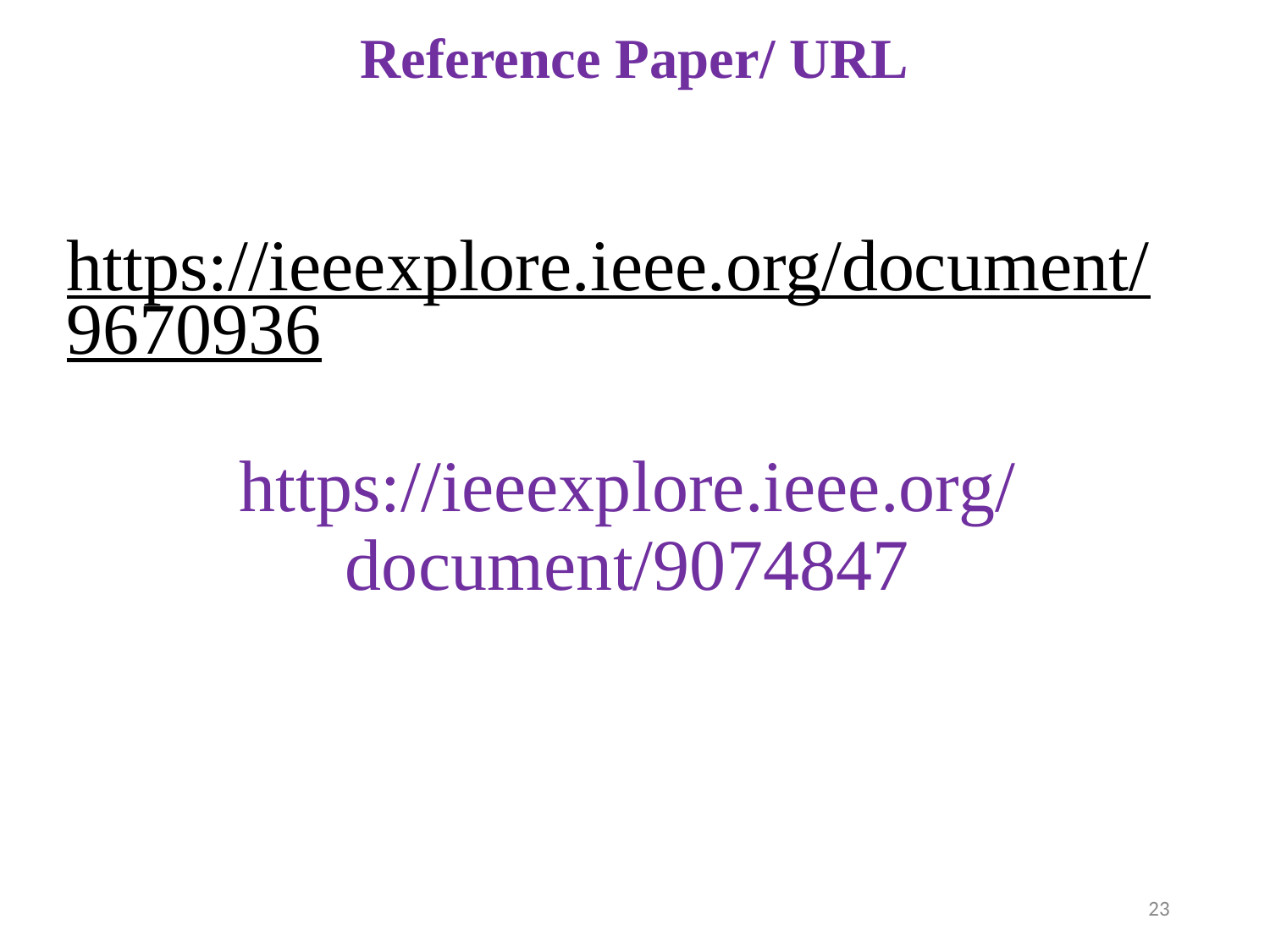

# Reference Paper/ URL
https://ieeexplore.ieee.org/document/9670936

https://ieeexplore.ieee.org/document/9074847
23